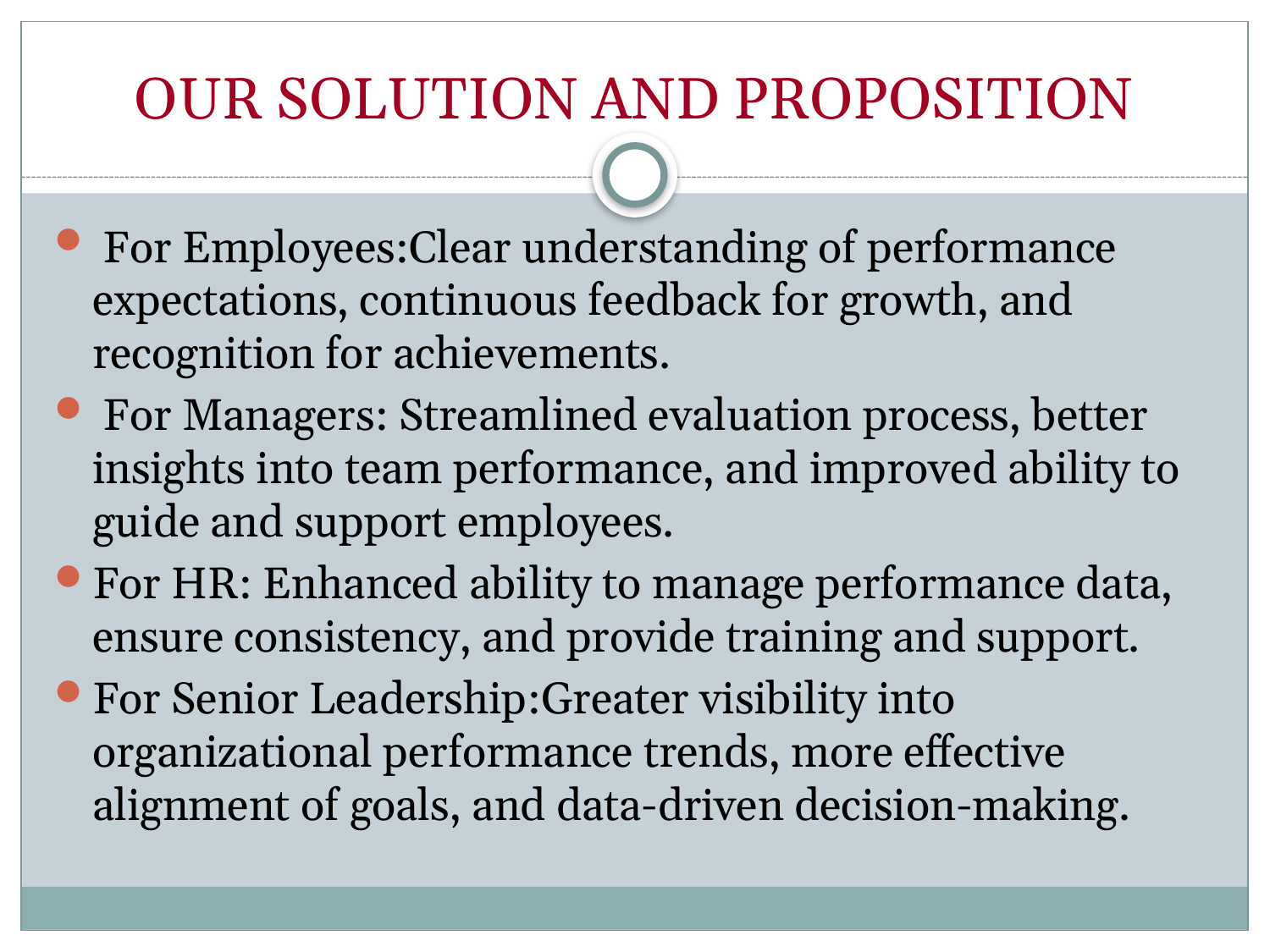

# OUR SOLUTION AND PROPOSITION
 For Employees:Clear understanding of performance expectations, continuous feedback for growth, and recognition for achievements.
 For Managers: Streamlined evaluation process, better insights into team performance, and improved ability to guide and support employees.
For HR: Enhanced ability to manage performance data, ensure consistency, and provide training and support.
For Senior Leadership:Greater visibility into organizational performance trends, more effective alignment of goals, and data-driven decision-making.